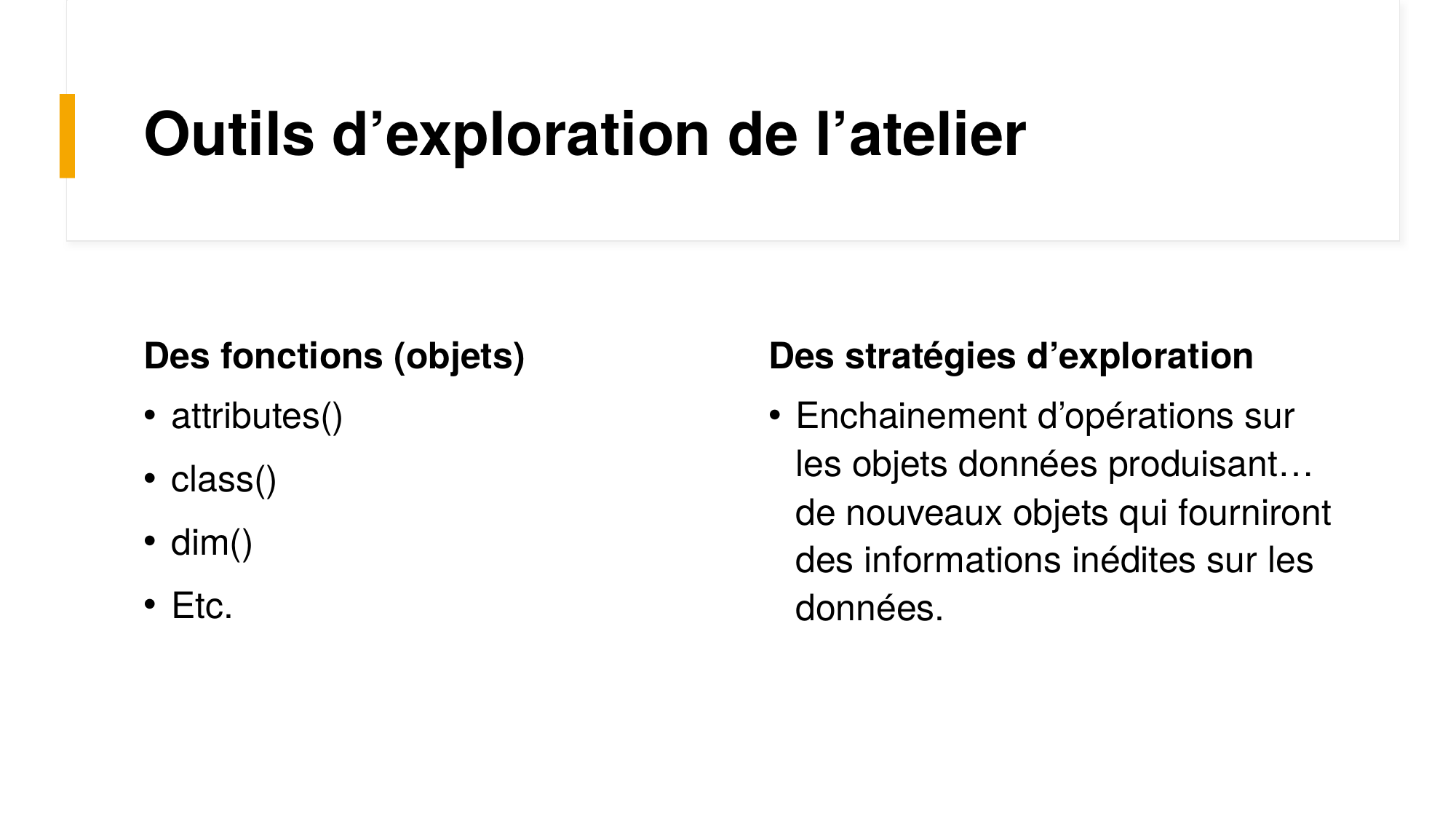

# Outils d’exploration de l’atelier
Des fonctions (objets)
Des stratégies d’exploration
Enchainement d’opérations sur les objets données produisant… de nouveaux objets qui fourniront des informations inédites sur les données.
attributes()
class()
dim()
Etc.